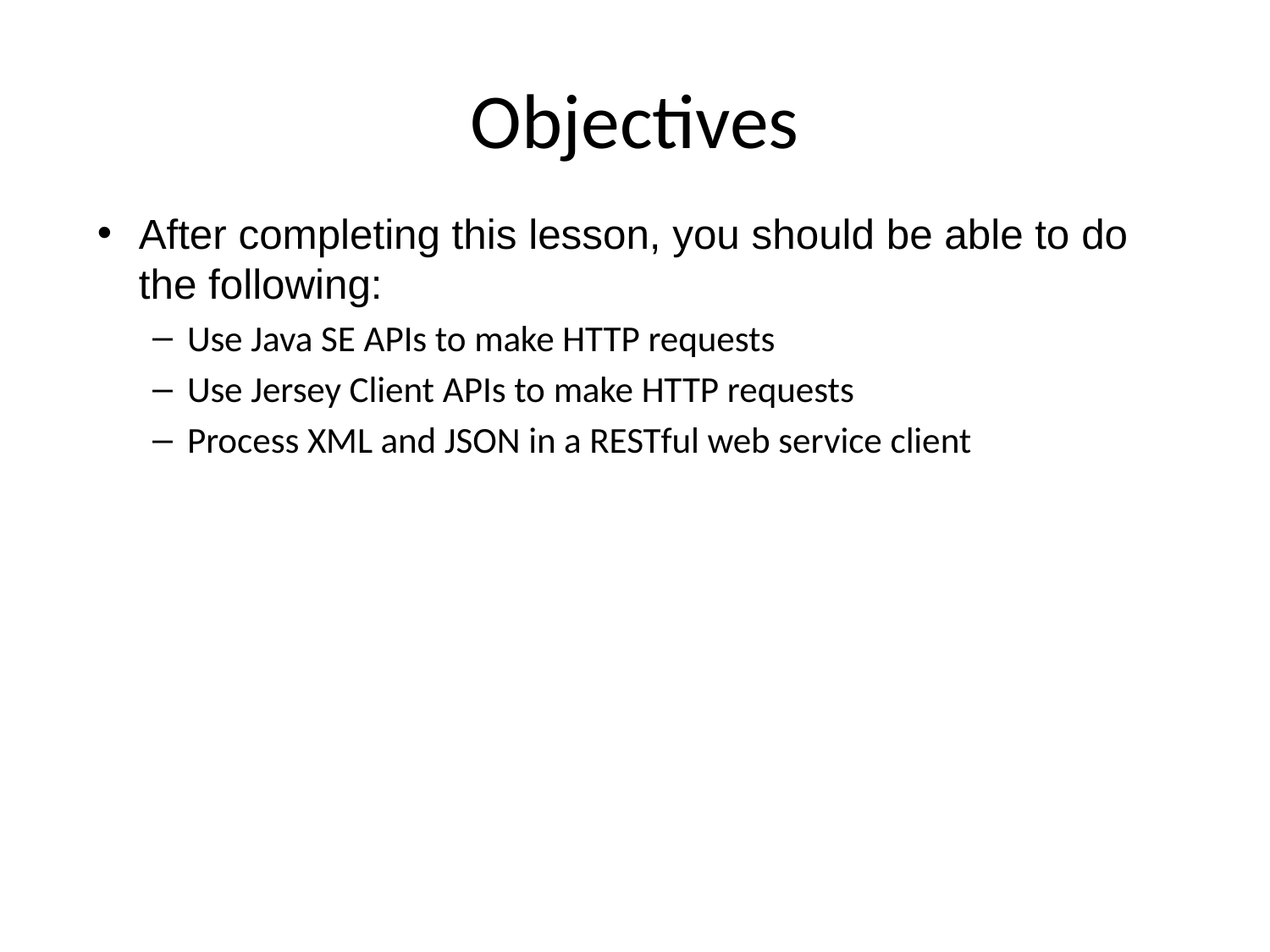

# Objectives
After completing this lesson, you should be able to do the following:
Use Java SE APIs to make HTTP requests
Use Jersey Client APIs to make HTTP requests
Process XML and JSON in a RESTful web service client